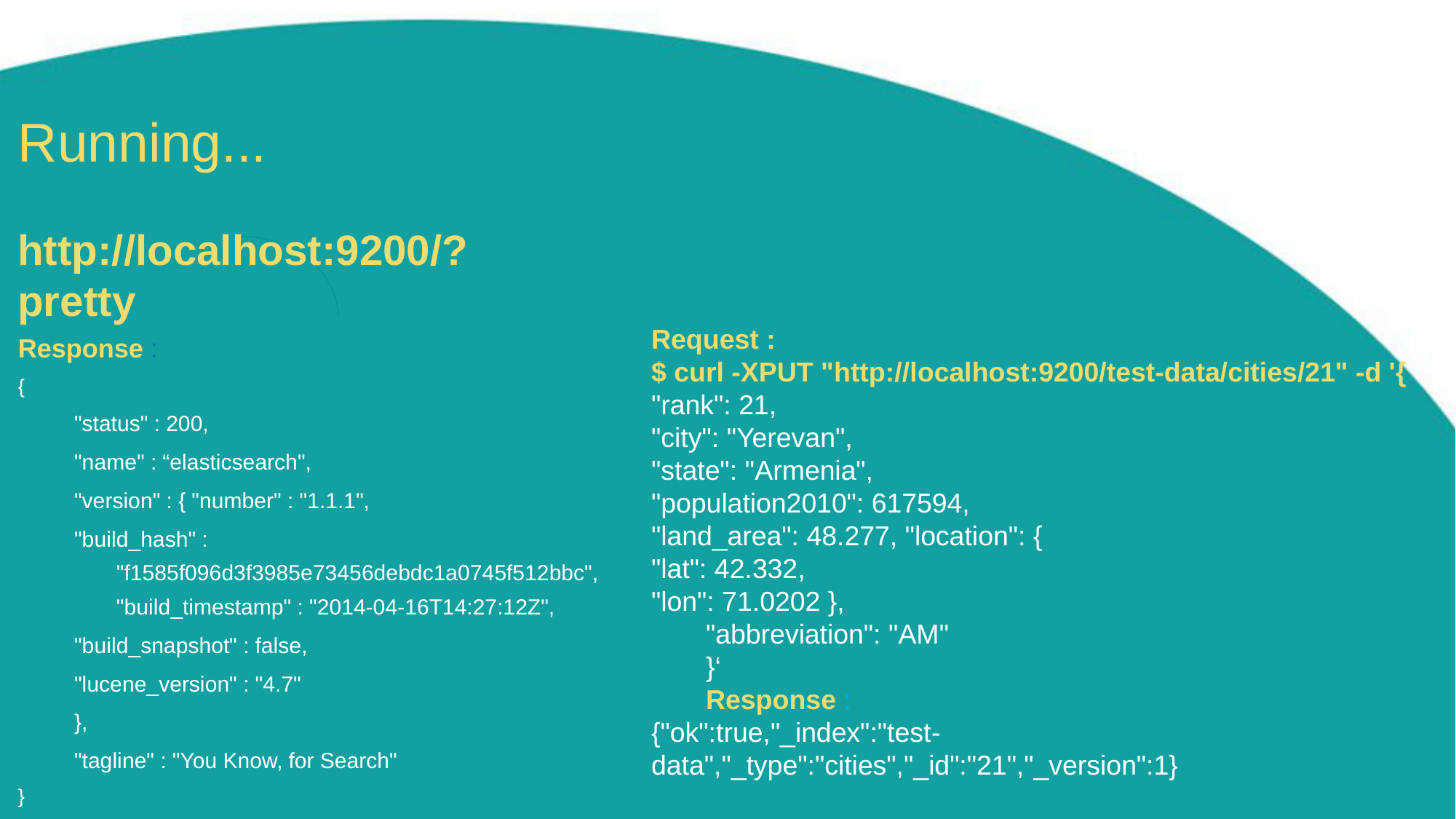

# Running...
http://localhost:9200/?pretty

Response :
{
"status" : 200,
"name" : “elasticsearch",
"version" : { "number" : "1.1.1",
"build_hash" : "f1585f096d3f3985e73456debdc1a0745f512bbc", "build_timestamp" : "2014-04-16T14:27:12Z",
"build_snapshot" : false,
"lucene_version" : "4.7"
},
"tagline" : "You Know, for Search"
}
Request :$ curl -XPUT "http://localhost:9200/test-data/cities/21" -d '{
"rank": 21,"city": "Yerevan","state": "Armenia","population2010": 617594,"land_area": 48.277, "location": {"lat": 42.332,"lon": 71.0202 },"abbreviation": "AM"
}‘
Response :
{"ok":true,"_index":"test-data","_type":"cities","_id":"21","_version":1}